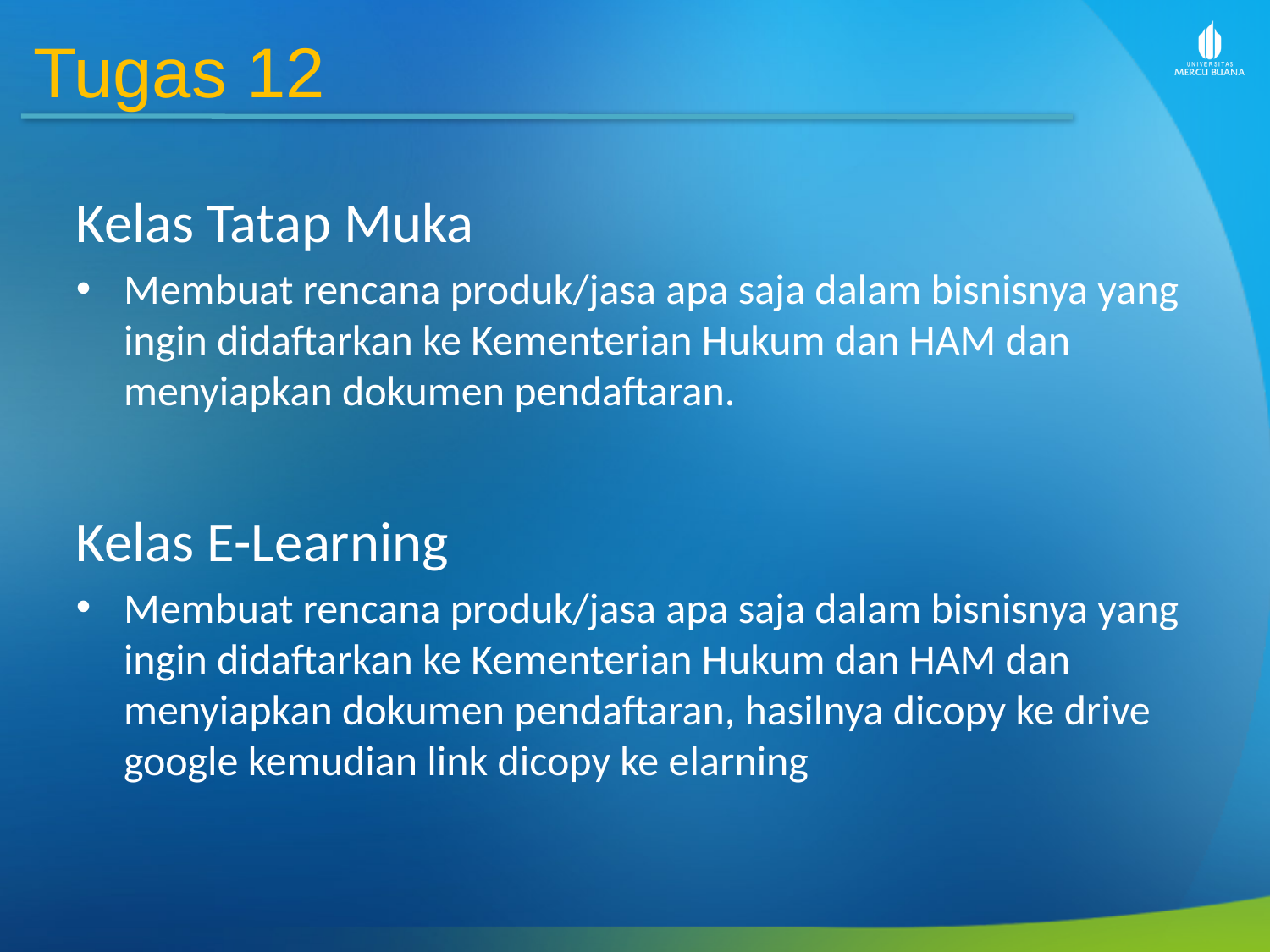

Tugas 12
Kelas Tatap Muka
Membuat rencana produk/jasa apa saja dalam bisnisnya yang ingin didaftarkan ke Kementerian Hukum dan HAM dan menyiapkan dokumen pendaftaran.

Kelas E-Learning
Membuat rencana produk/jasa apa saja dalam bisnisnya yang ingin didaftarkan ke Kementerian Hukum dan HAM dan menyiapkan dokumen pendaftaran, hasilnya dicopy ke drive google kemudian link dicopy ke elarning